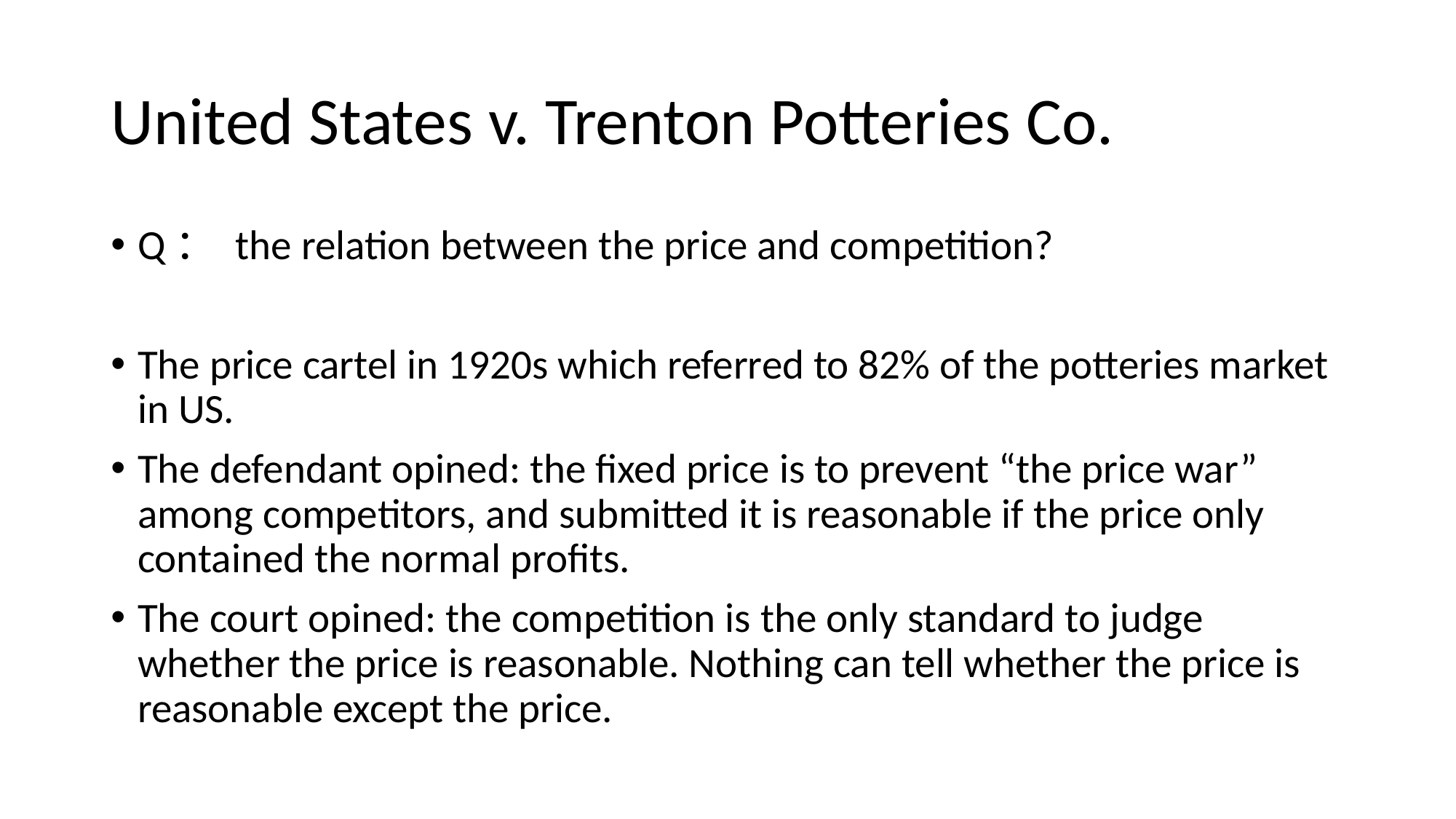

# United States v. Trenton Potteries Co.
Q： the relation between the price and competition?

The price cartel in 1920s which referred to 82% of the potteries market in US.
The defendant opined: the fixed price is to prevent “the price war” among competitors, and submitted it is reasonable if the price only contained the normal profits.
The court opined: the competition is the only standard to judge whether the price is reasonable. Nothing can tell whether the price is reasonable except the price.